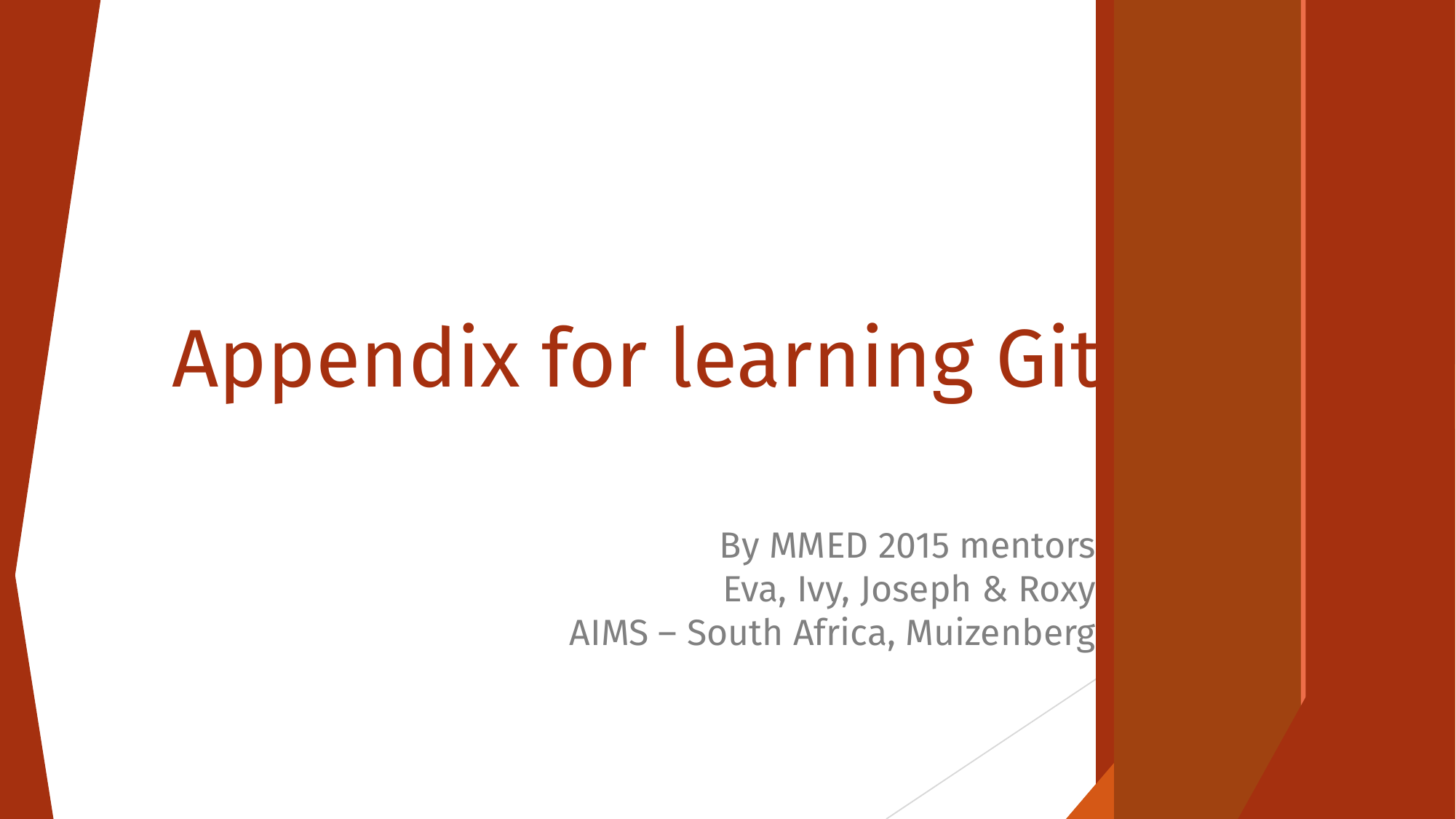

Appendix for learning Git

By MMED 2015 mentors
Eva, Ivy, Joseph & Roxy
AIMS – South Africa, Muizenberg